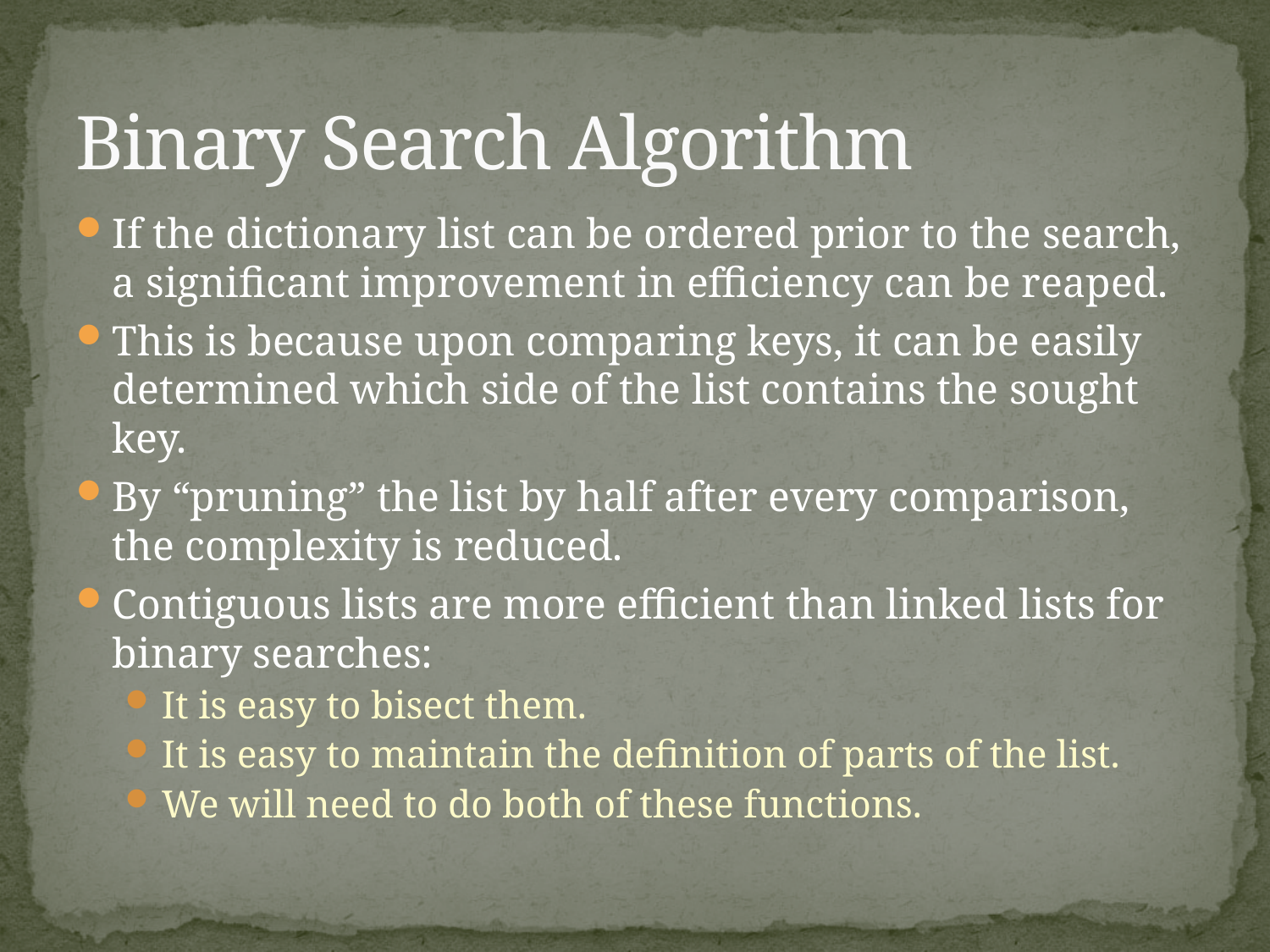

# Binary Search Algorithm
If the dictionary list can be ordered prior to the search, a significant improvement in efficiency can be reaped.
This is because upon comparing keys, it can be easily determined which side of the list contains the sought key.
By “pruning” the list by half after every comparison, the complexity is reduced.
Contiguous lists are more efficient than linked lists for binary searches:
It is easy to bisect them.
It is easy to maintain the definition of parts of the list.
We will need to do both of these functions.